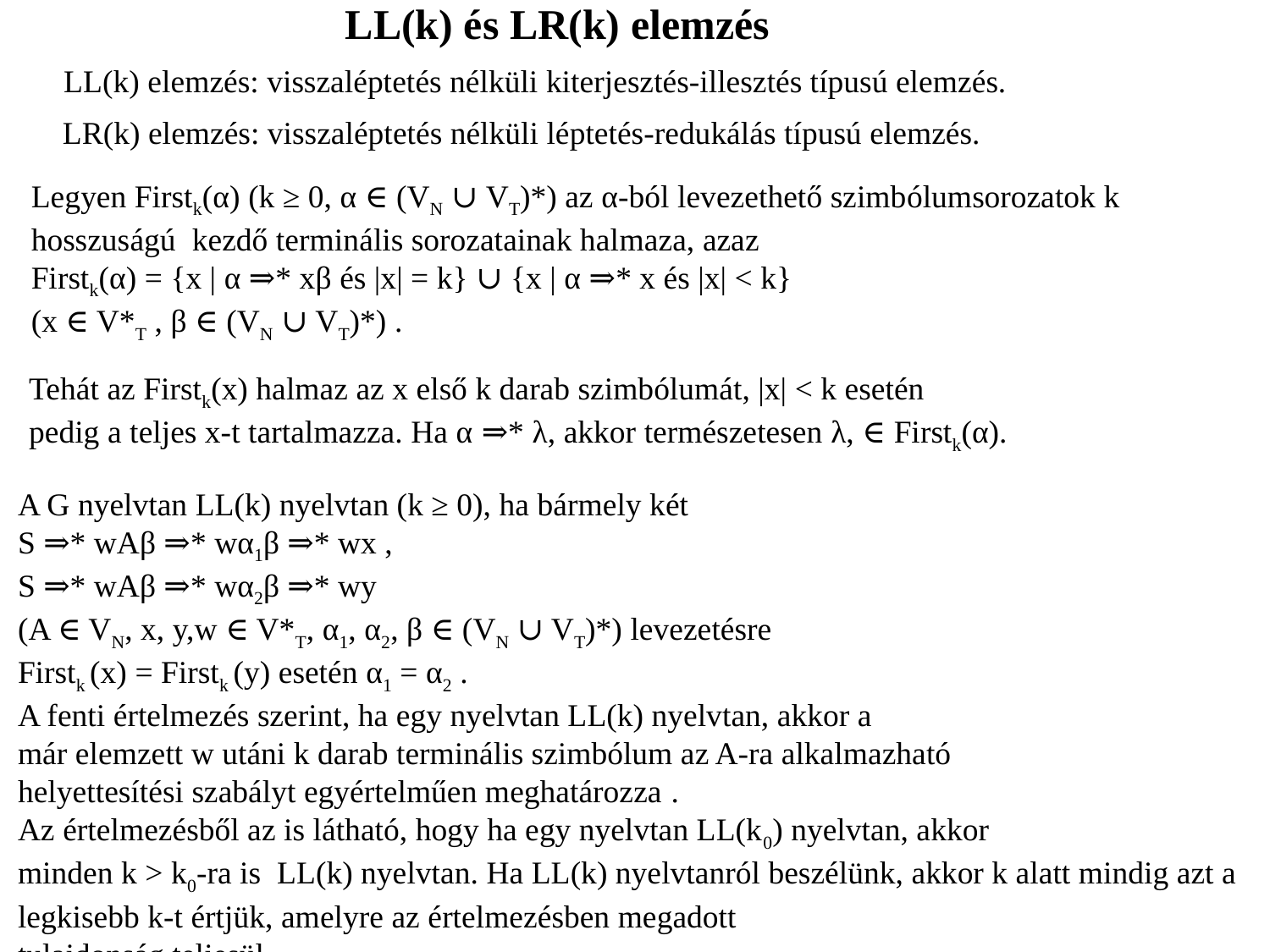

LL(k) és LR(k) elemzés
LL(k) elemzés: visszaléptetés nélküli kiterjesztés-illesztés típusú elemzés.
LR(k) elemzés: visszaléptetés nélküli léptetés-redukálás típusú elemzés.
Legyen Firstk(α) (k ≥ 0, α ∈ (VN ∪ VT)*) az α-ból levezethető szimbólumsorozatok k
hosszuságú  kezdő terminális sorozatainak halmaza, azaz
Firstk(α) = {x | α ⇒* xβ és |x| = k} ∪ {x | α ⇒* x és |x| < k}
(x ∈ V*T , β ∈ (VN ∪ VT)*) .
Tehát az Firstk(x) halmaz az x első k darab szimbólumát, |x| < k esetén
pedig a teljes x-t tartalmazza. Ha α ⇒* λ, akkor természetesen λ, ∈ Firstk(α).
A G nyelvtan LL(k) nyelvtan (k ≥ 0), ha bármely két
S ⇒* wAβ ⇒* wα1β ⇒* wx ,
S ⇒* wAβ ⇒* wα2β ⇒* wy
(A ∈ VN, x, y,w ∈ V*T, α1, α2, β ∈ (VN ∪ VT)*) levezetésre
Firstk (x) = Firstk (y) esetén α1 = α2 .
A fenti értelmezés szerint, ha egy nyelvtan LL(k) nyelvtan, akkor a
már elemzett w utáni k darab terminális szimbólum az A-ra alkalmazható
helyettesítési szabályt egyértelműen meghatározza .
Az értelmezésből az is látható, hogy ha egy nyelvtan LL(k0) nyelvtan, akkor
minden k > k0-ra is  LL(k) nyelvtan. Ha LL(k) nyelvtanról beszélünk, akkor k alatt mindig azt a
legkisebb k-t értjük, amelyre az értelmezésben megadott
tulajdonság teljesül.